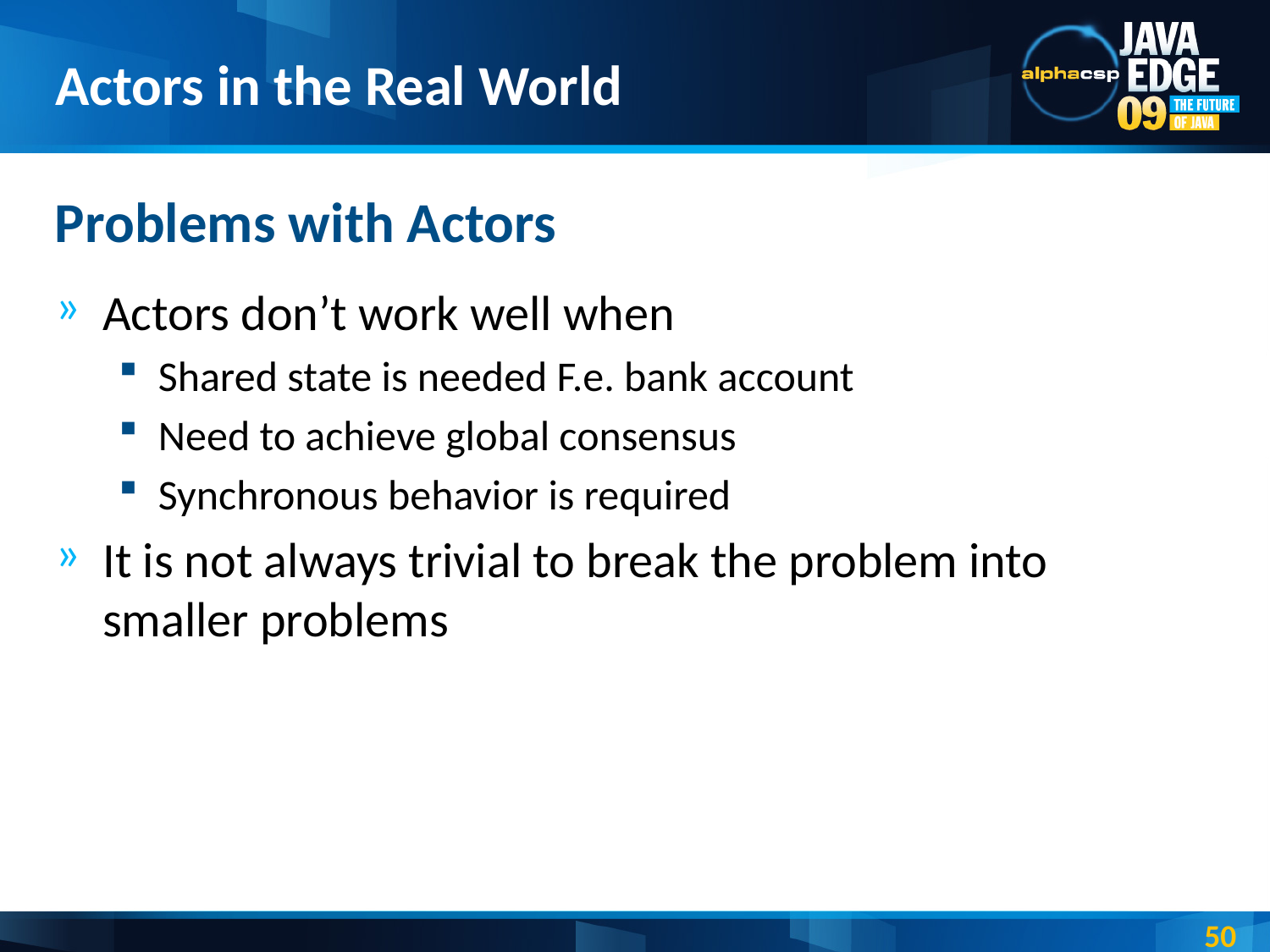

# Actors in the Real World
Problems with Actors
Actors don’t work well when
Shared state is needed F.e. bank account
Need to achieve global consensus
Synchronous behavior is required
It is not always trivial to break the problem into smaller problems